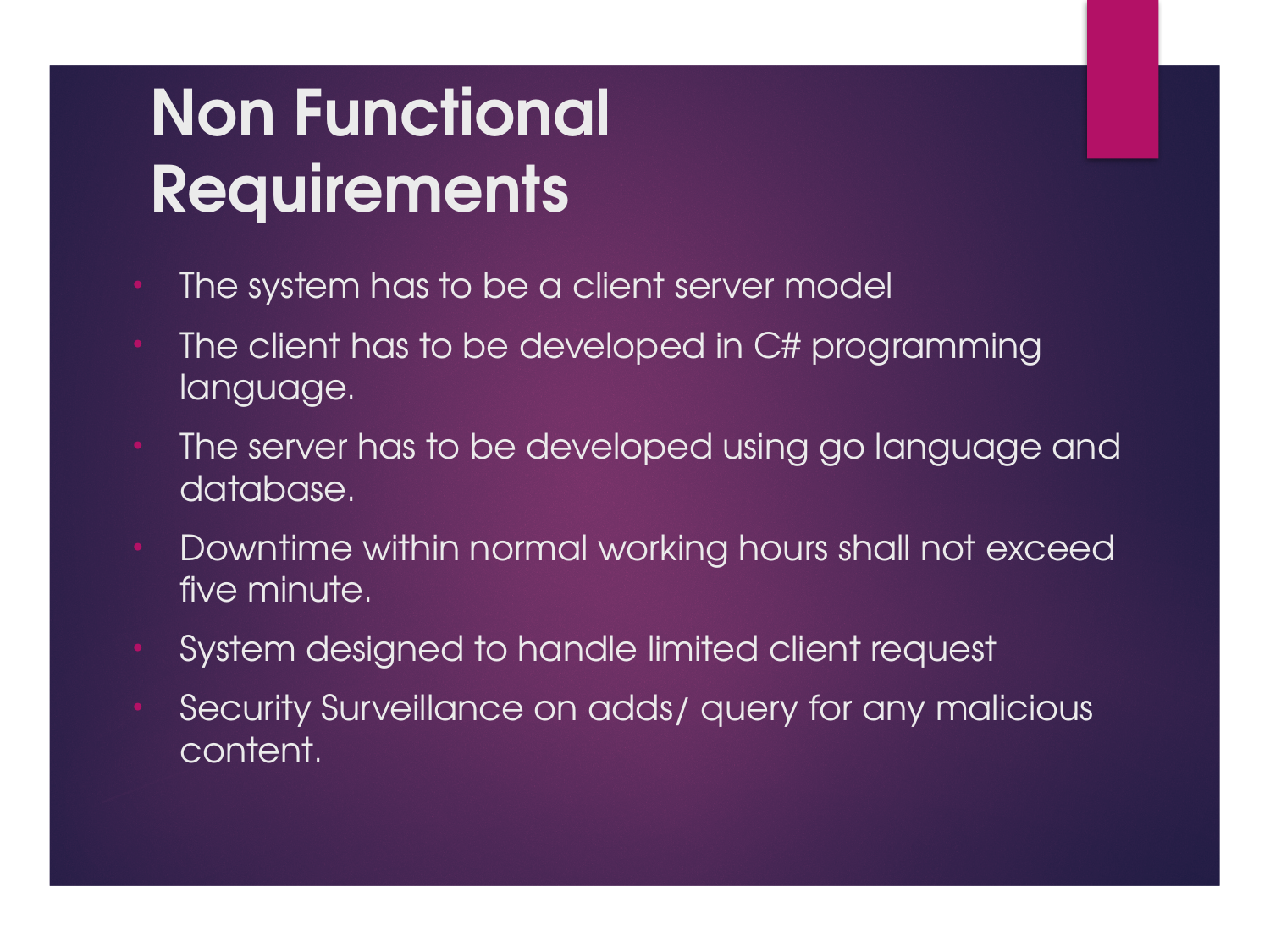

# Non Functional Requirements

The system has to be a client server model
The client has to be developed in C# programming language.
The server has to be developed using go language and database.
Downtime within normal working hours shall not exceed five minute.
System designed to handle limited client request
Security Surveillance on adds/ query for any malicious content.